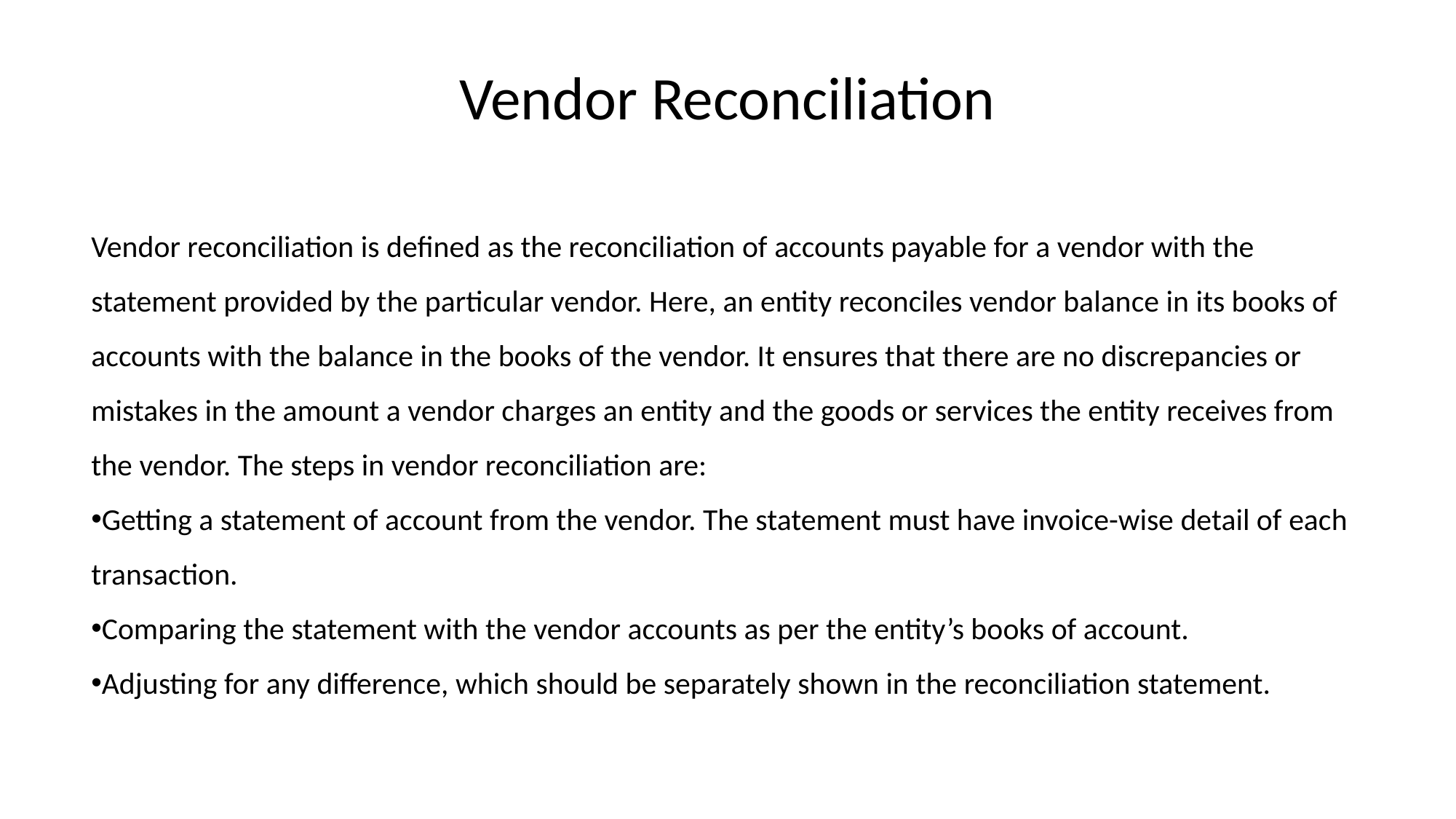

Vendor Reconciliation
Vendor reconciliation is defined as the reconciliation of accounts payable for a vendor with the statement provided by the particular vendor. Here, an entity reconciles vendor balance in its books of accounts with the balance in the books of the vendor. It ensures that there are no discrepancies or mistakes in the amount a vendor charges an entity and the goods or services the entity receives from the vendor. The steps in vendor reconciliation are:
Getting a statement of account from the vendor. The statement must have invoice-wise detail of each transaction.
Comparing the statement with the vendor accounts as per the entity’s books of account.
Adjusting for any difference, which should be separately shown in the reconciliation statement.